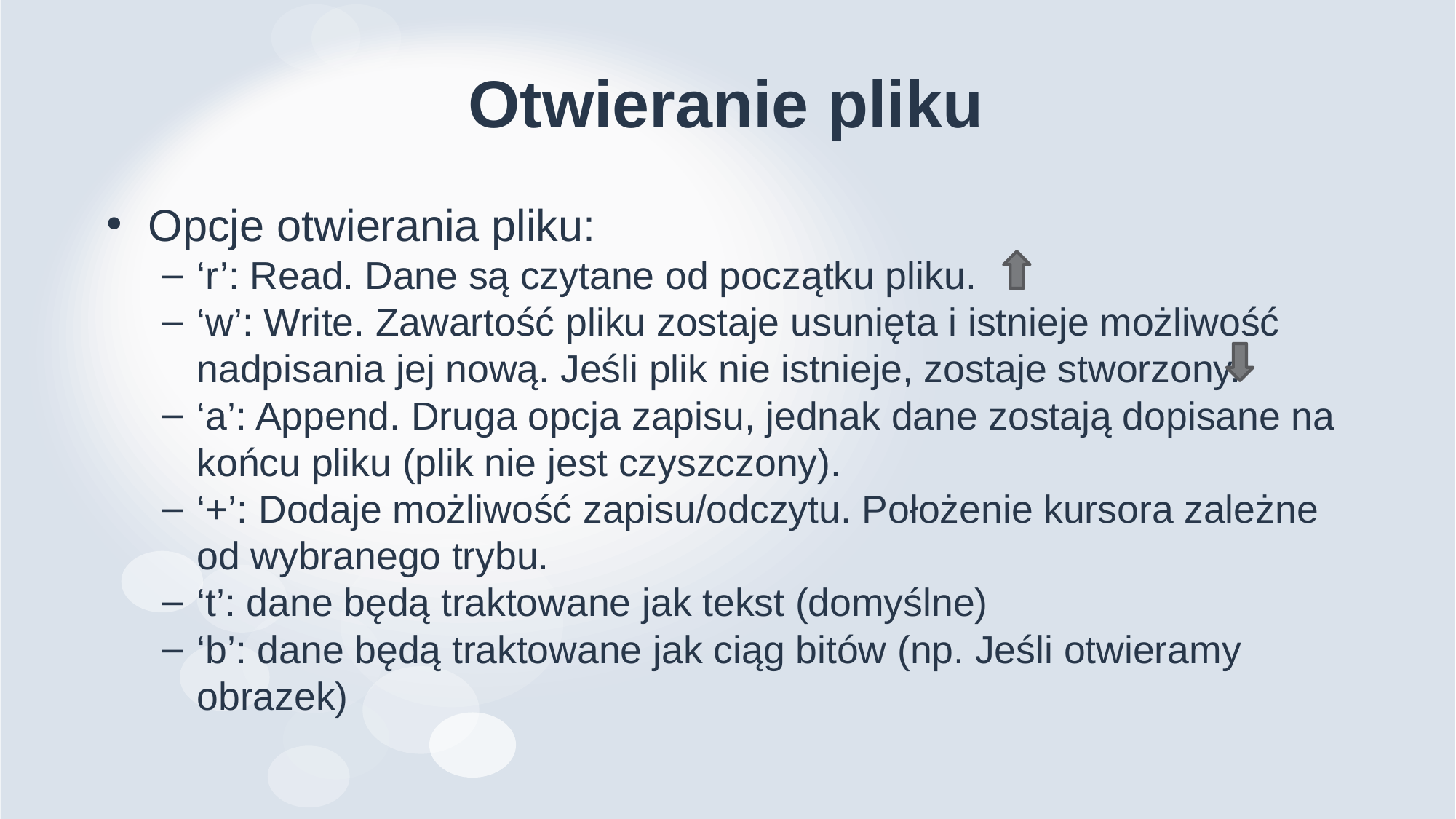

# Otwieranie pliku
Opcje otwierania pliku:
‘r’: Read. Dane są czytane od początku pliku.
‘w’: Write. Zawartość pliku zostaje usunięta i istnieje możliwość nadpisania jej nową. Jeśli plik nie istnieje, zostaje stworzony.
‘a’: Append. Druga opcja zapisu, jednak dane zostają dopisane na końcu pliku (plik nie jest czyszczony).
‘+’: Dodaje możliwość zapisu/odczytu. Położenie kursora zależne od wybranego trybu.
‘t’: dane będą traktowane jak tekst (domyślne)
‘b’: dane będą traktowane jak ciąg bitów (np. Jeśli otwieramy obrazek)